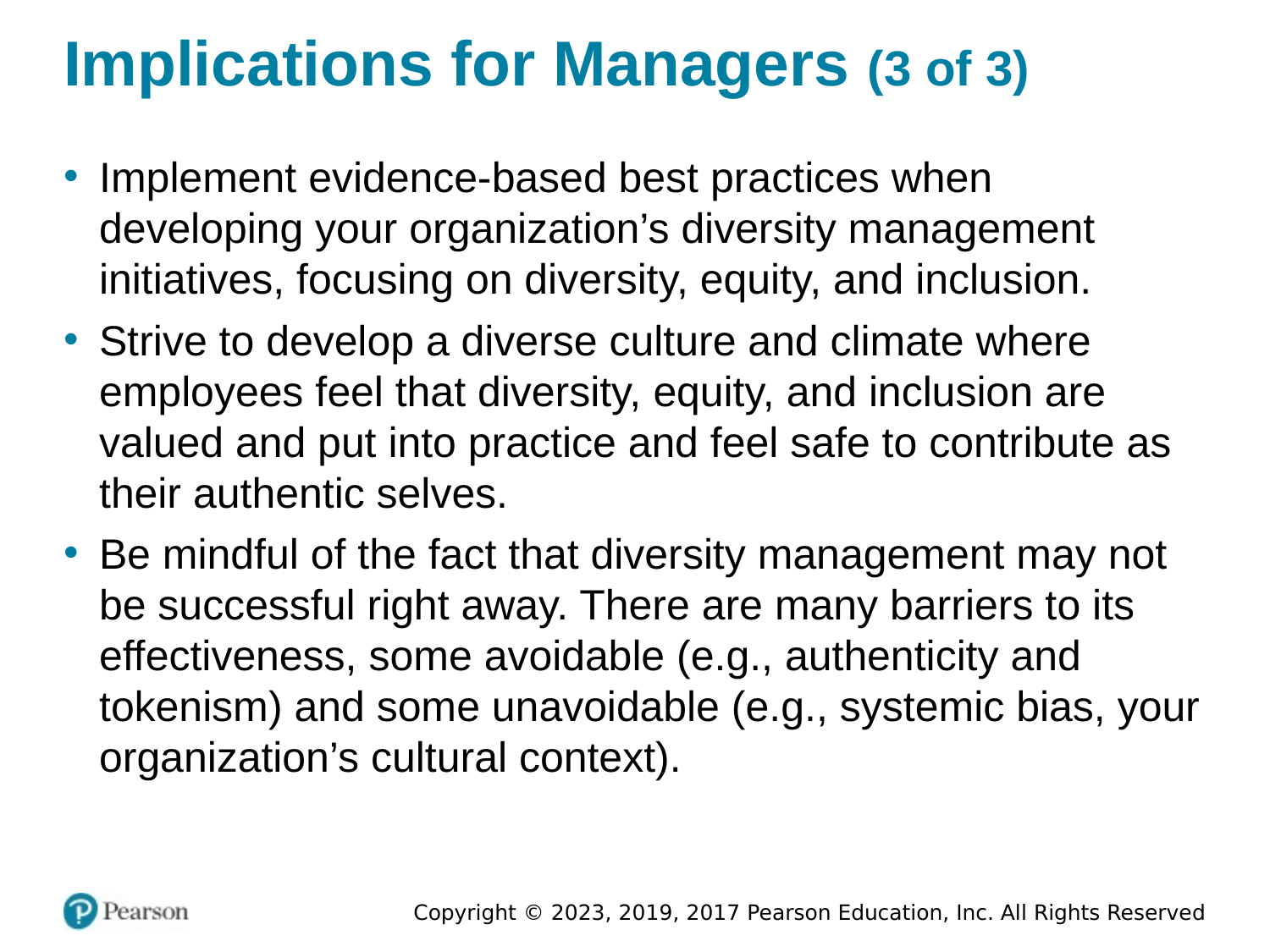

# Implications for Managers (3 of 3)
Implement evidence-based best practices when developing your organization’s diversity management initiatives, focusing on diversity, equity, and inclusion.
Strive to develop a diverse culture and climate where employees feel that diversity, equity, and inclusion are valued and put into practice and feel safe to contribute as their authentic selves.
Be mindful of the fact that diversity management may not be successful right away. There are many barriers to its effectiveness, some avoidable (e.g., authenticity and tokenism) and some unavoidable (e.g., systemic bias, your organization’s cultural context).